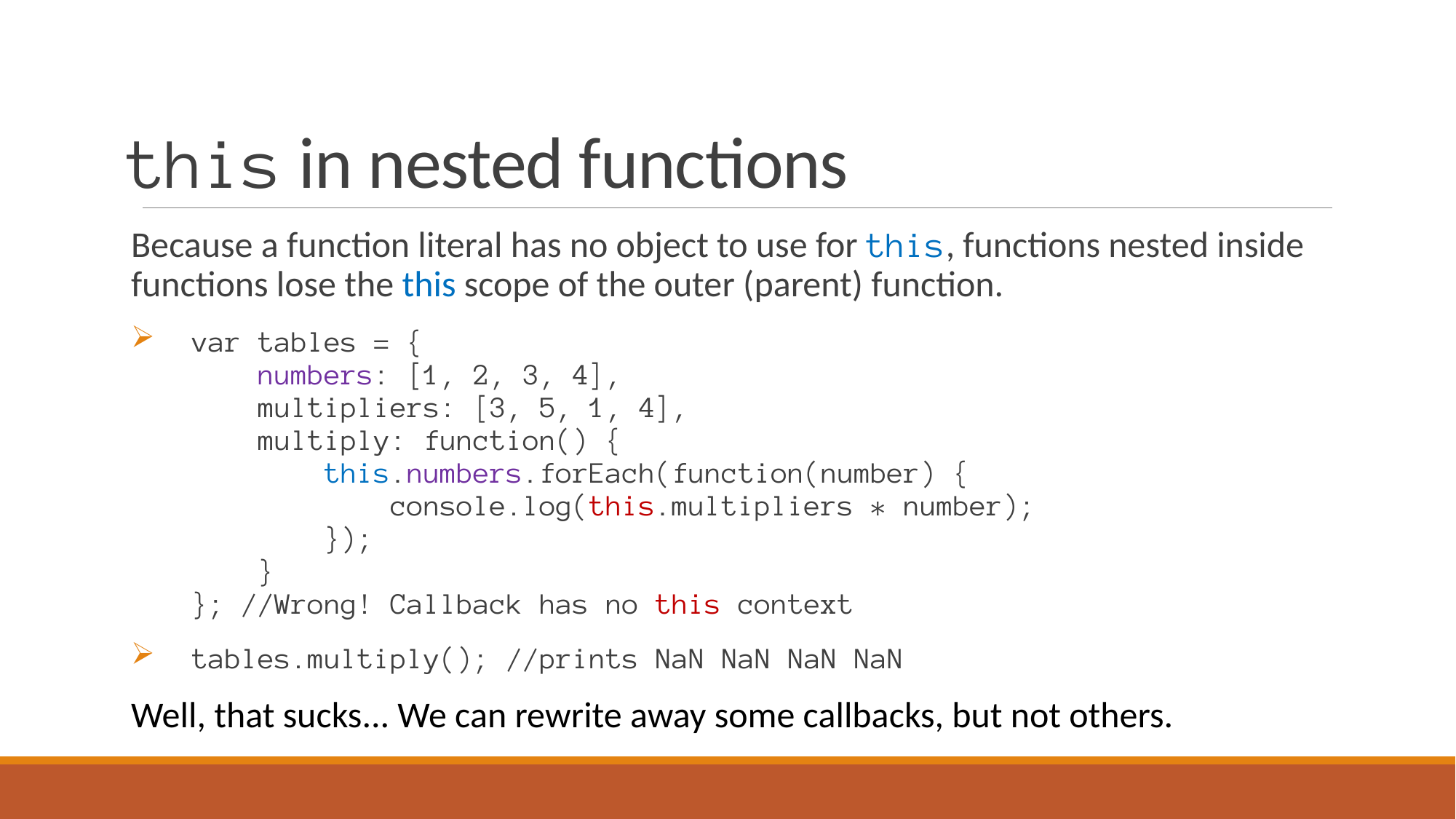

# this in nested functions
Because a function literal has no object to use for this, functions nested inside functions lose the this scope of the outer (parent) function.
var tables = {
    numbers: [1, 2, 3, 4],
    multipliers: [3, 5, 1, 4],
    multiply: function() {
        this.numbers.forEach(function(number) {
            console.log(this.multipliers * number);
        });
    }
}; //Wrong! Callback has no this context
tables.multiply(); //prints NaN NaN NaN NaN
Well, that sucks... We can rewrite away some callbacks, but not others.